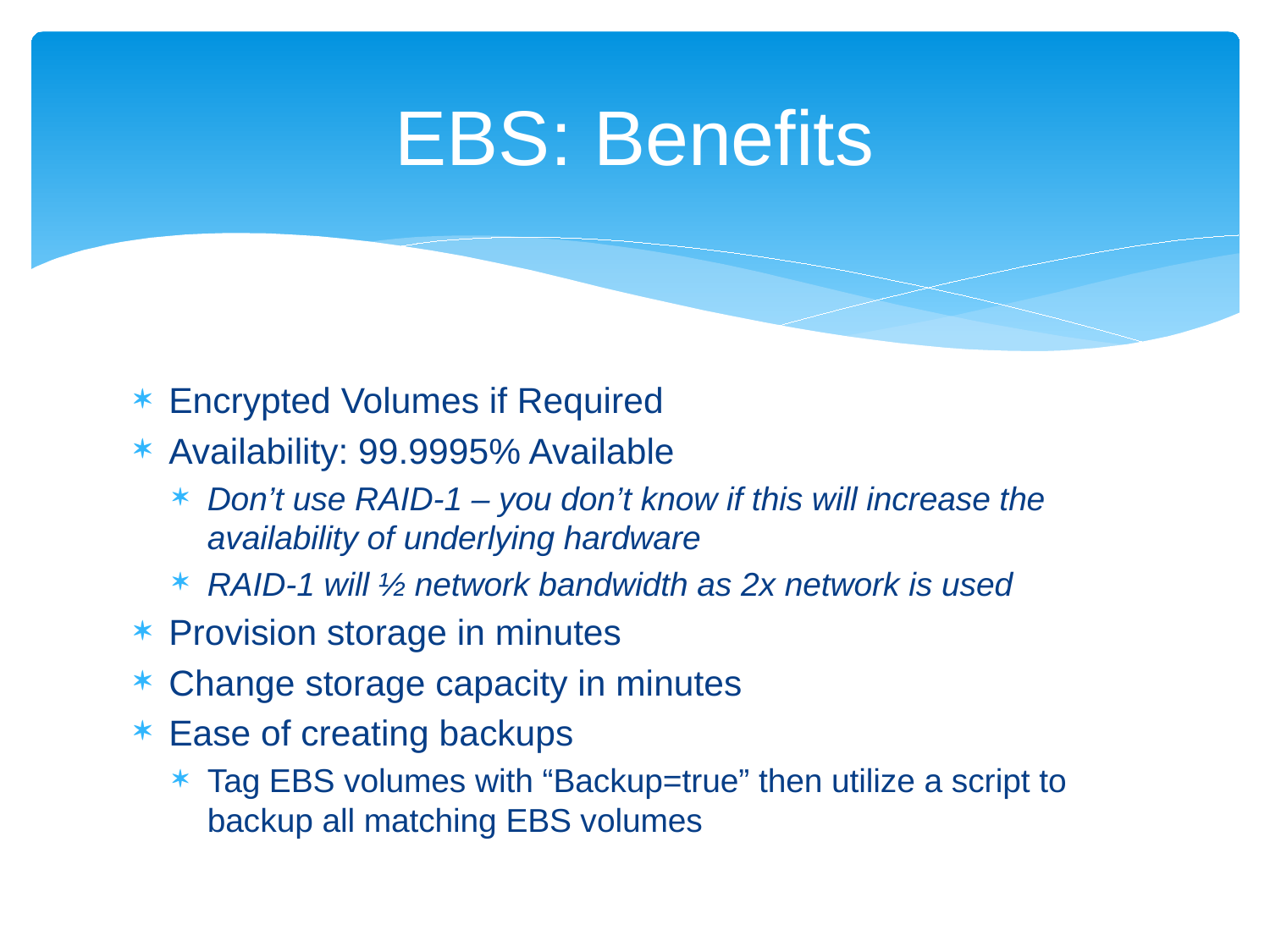

# EBS: Benefits
Encrypted Volumes if Required
Availability: 99.9995% Available
Don’t use RAID-1 – you don’t know if this will increase the availability of underlying hardware
RAID-1 will ½ network bandwidth as 2x network is used
Provision storage in minutes
Change storage capacity in minutes
Ease of creating backups
Tag EBS volumes with “Backup=true” then utilize a script to backup all matching EBS volumes